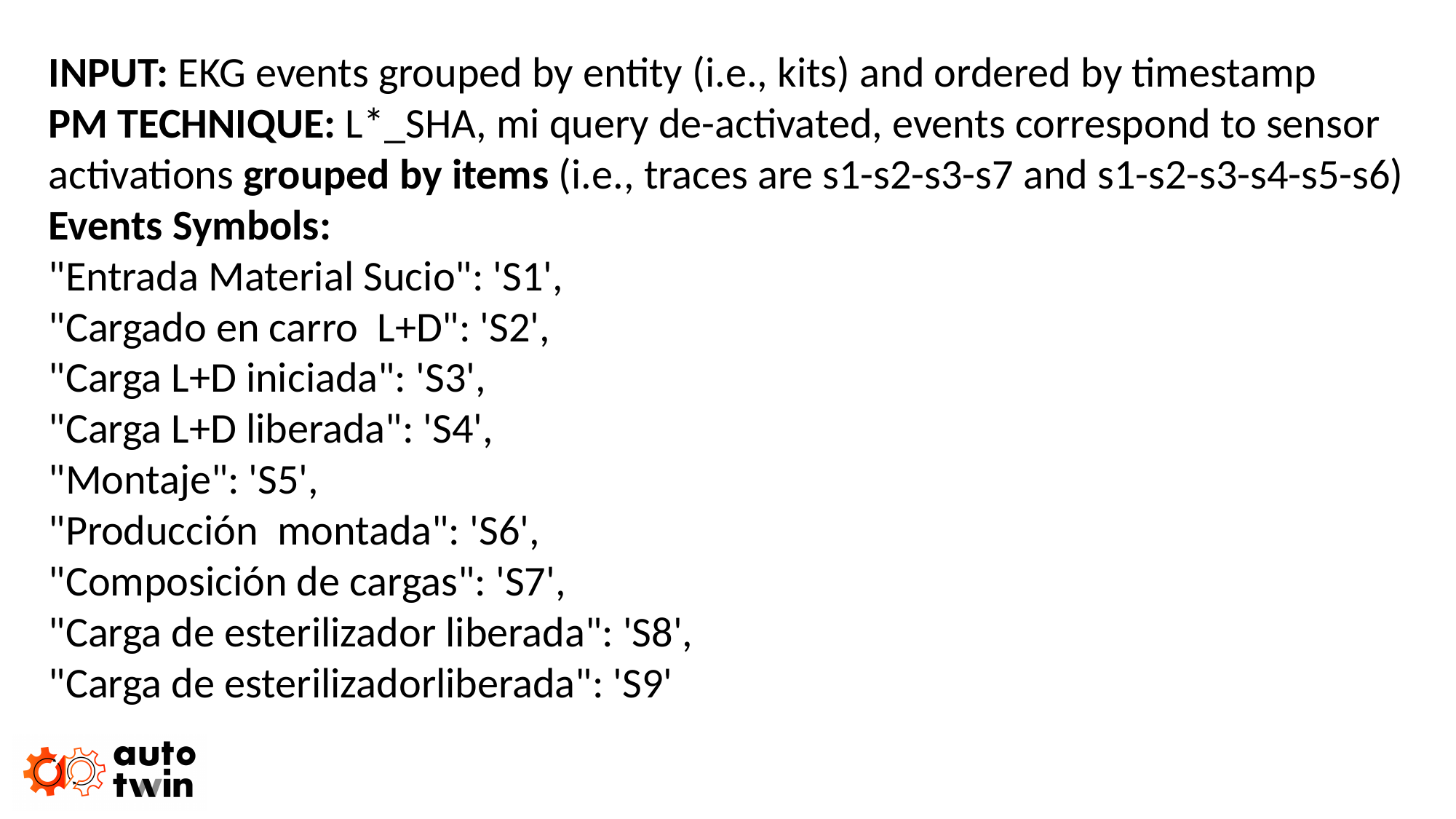

INPUT: EKG events grouped by entity (i.e., kits) and ordered by timestamp
PM TECHNIQUE: L*_SHA, mi query de-activated, events correspond to sensor activations grouped by items (i.e., traces are s1-s2-s3-s7 and s1-s2-s3-s4-s5-s6)
Events Symbols:
"Entrada Material Sucio": 'S1',
"Cargado en carro  L+D": 'S2',
"Carga L+D iniciada": 'S3',
"Carga L+D liberada": 'S4',
"Montaje": 'S5',
"Producción  montada": 'S6',
"Composición de cargas": 'S7',
"Carga de esterilizador liberada": 'S8',
"Carga de esterilizadorliberada": 'S9'